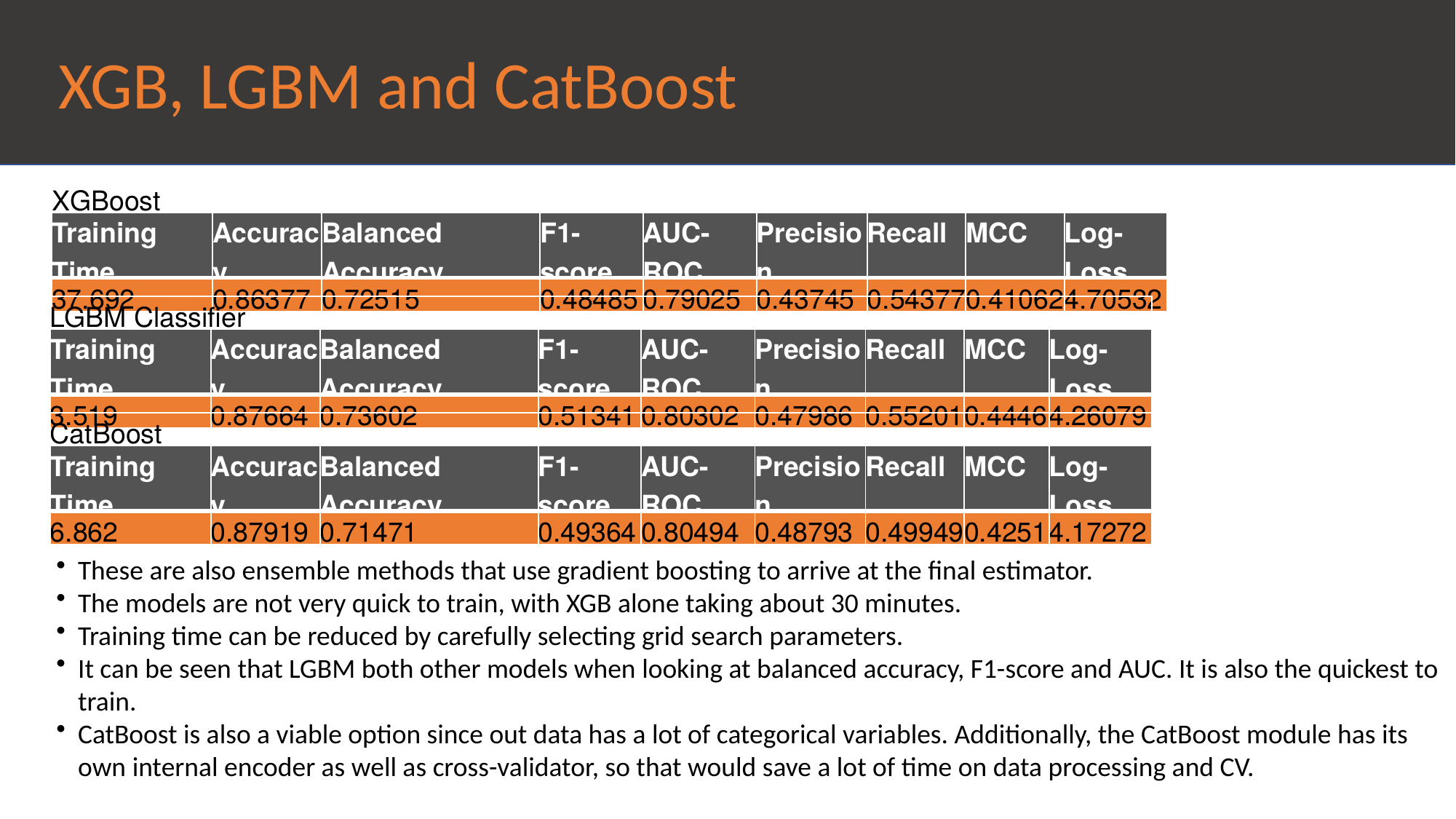

XGB, LGBM and CatBoost
| XGBoost |  |  |  |  |  |  |  |  |
| --- | --- | --- | --- | --- | --- | --- | --- | --- |
| Training Time | Accuracy | Balanced Accuracy | F1-score | AUC-ROC | Precision | Recall | MCC | Log-Loss |
| 37.692 | 0.86377 | 0.72515 | 0.48485 | 0.79025 | 0.43745 | 0.54377 | 0.41062 | 4.70532 |
| LGBM Classifier |  |  |  |  |  |  |  |  |
| --- | --- | --- | --- | --- | --- | --- | --- | --- |
| Training Time | Accuracy | Balanced Accuracy | F1-score | AUC-ROC | Precision | Recall | MCC | Log-Loss |
| 3.519 | 0.87664 | 0.73602 | 0.51341 | 0.80302 | 0.47986 | 0.55201 | 0.4446 | 4.26079 |
| CatBoost |  |  |  |  |  |  |  |  |
| --- | --- | --- | --- | --- | --- | --- | --- | --- |
| Training Time | Accuracy | Balanced Accuracy | F1-score | AUC-ROC | Precision | Recall | MCC | Log-Loss |
| 6.862 | 0.87919 | 0.71471 | 0.49364 | 0.80494 | 0.48793 | 0.49949 | 0.4251 | 4.17272 |
These are also ensemble methods that use gradient boosting to arrive at the final estimator.
The models are not very quick to train, with XGB alone taking about 30 minutes.
Training time can be reduced by carefully selecting grid search parameters.
It can be seen that LGBM both other models when looking at balanced accuracy, F1-score and AUC. It is also the quickest to train.
CatBoost is also a viable option since out data has a lot of categorical variables. Additionally, the CatBoost module has its own internal encoder as well as cross-validator, so that would save a lot of time on data processing and CV.